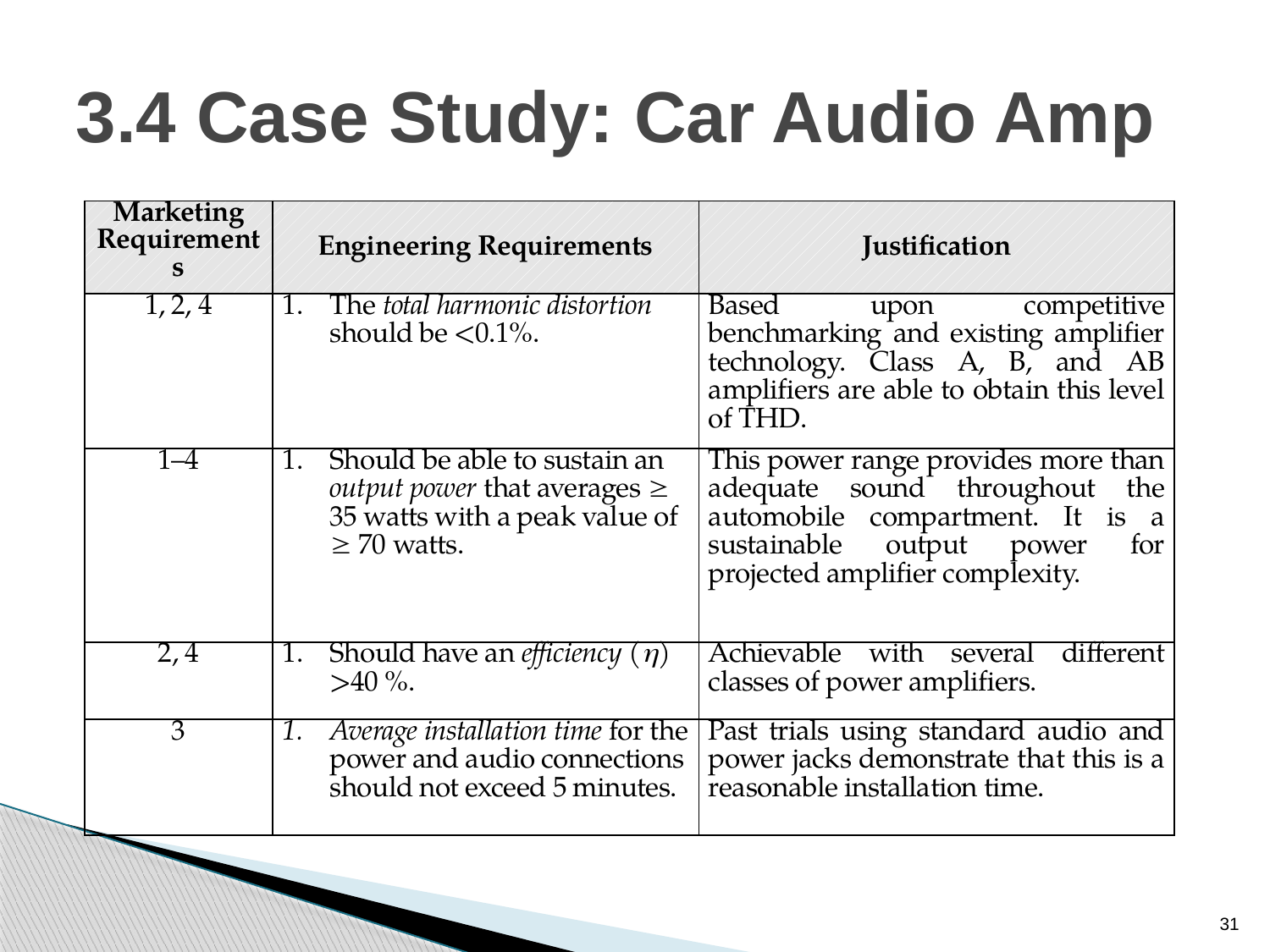

# 3.4 Case Study: Car Audio Amp
| Marketing Requirements | Engineering Requirements | Justification |
| --- | --- | --- |
| 1, 2, 4 | The total harmonic distortion should be <0.1%. | Based upon competitive benchmarking and existing amplifier technology. Class A, B, and AB amplifiers are able to obtain this level of THD. |
| 1–4 | Should be able to sustain an output power that averages ≥ 35 watts with a peak value of ≥ 70 watts. | This power range provides more than adequate sound throughout the automobile compartment. It is a sustainable output power for projected amplifier complexity. |
| 2, 4 | Should have an efficiency (η) >40 %. | Achievable with several different classes of power amplifiers. |
| 3 | Average installation time for the power and audio connections should not exceed 5 minutes. | Past trials using standard audio and power jacks demonstrate that this is a reasonable installation time. |
31